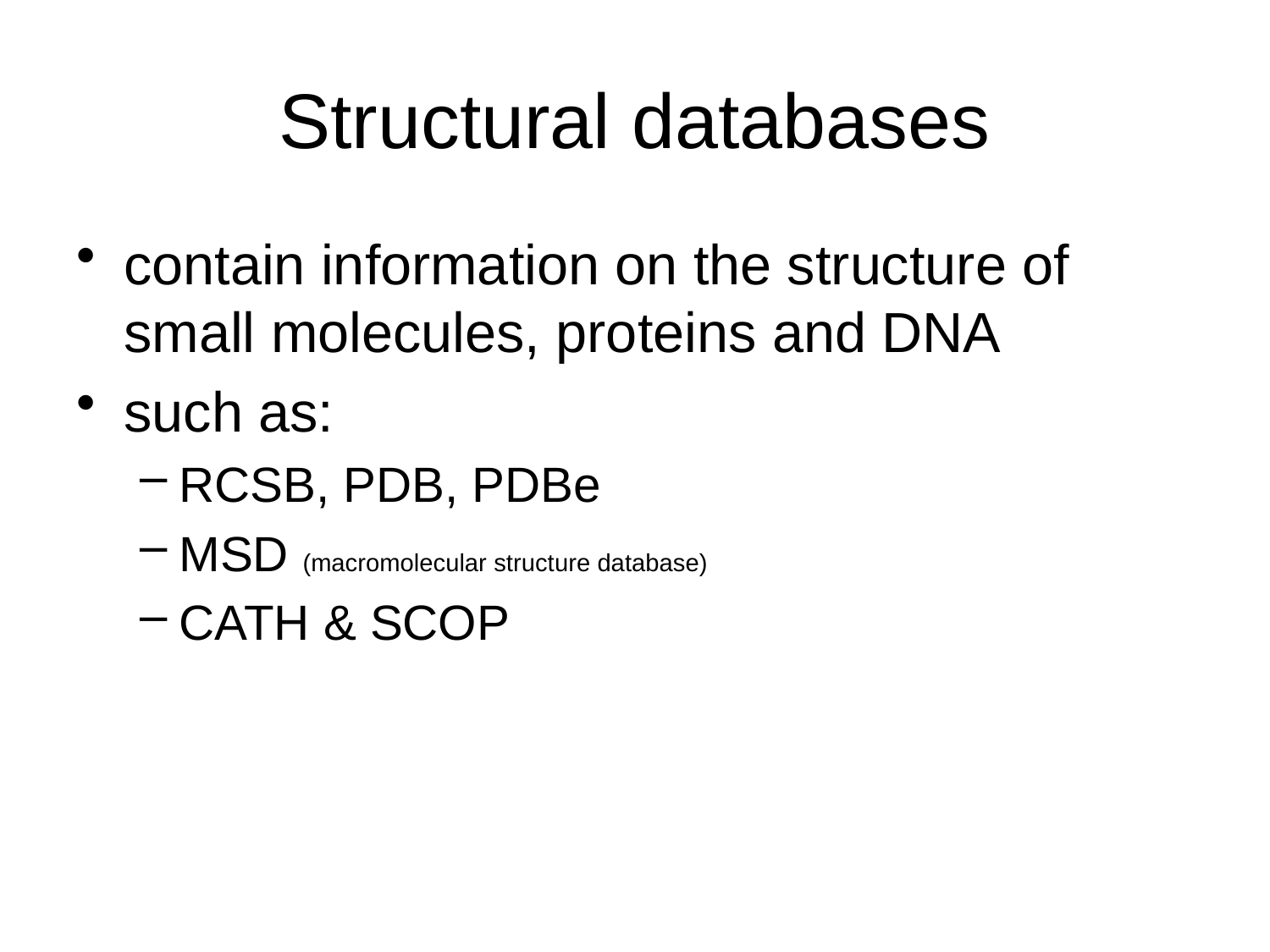

# Structural databases
contain information on the structure of small molecules, proteins and DNA
such as:
RCSB, PDB, PDBe
MSD (macromolecular structure database)
CATH & SCOP